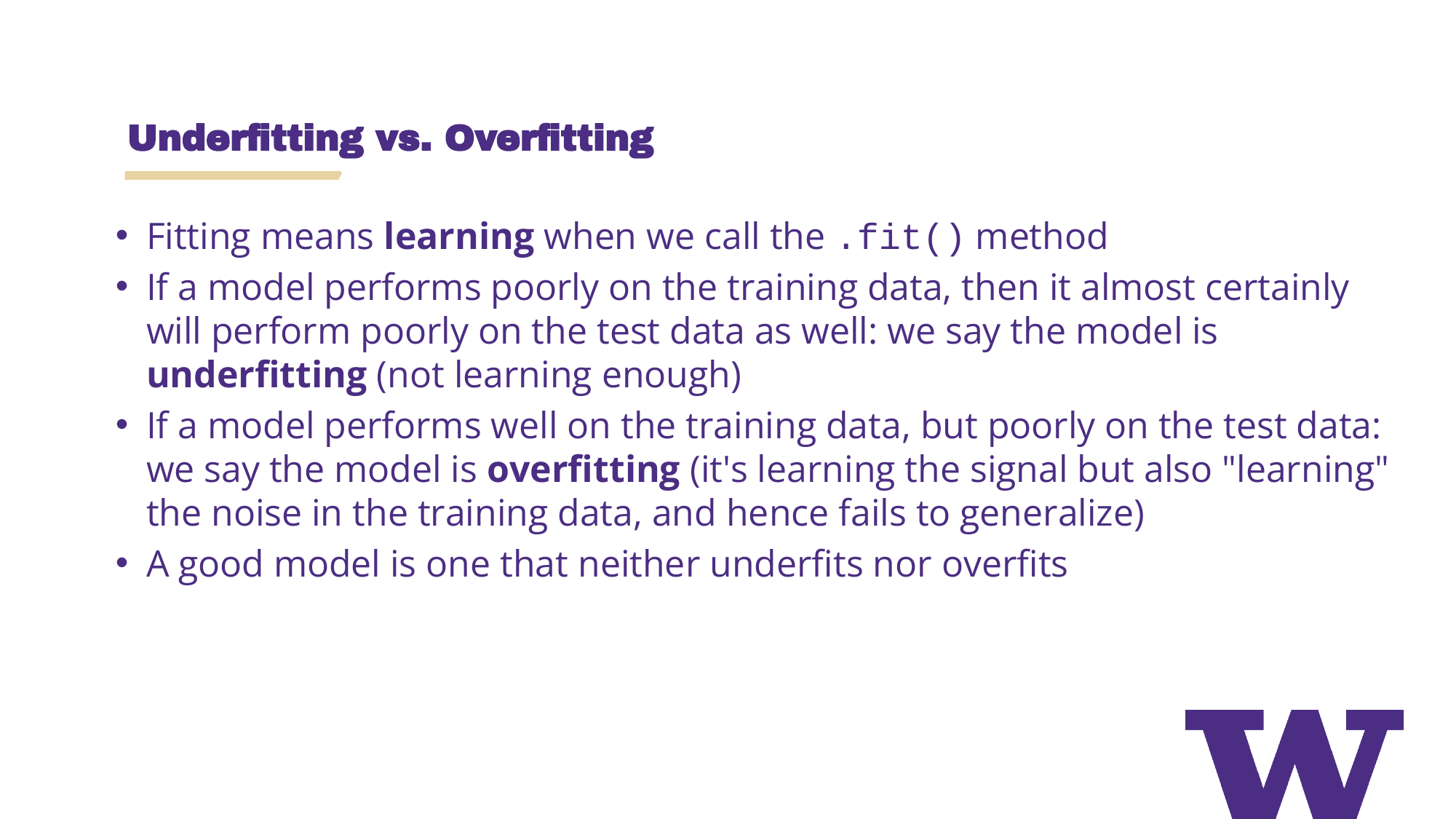

# Underfitting vs. Overfitting
Fitting means learning when we call the .fit() method
If a model performs poorly on the training data, then it almost certainly will perform poorly on the test data as well: we say the model is underfitting (not learning enough)
If a model performs well on the training data, but poorly on the test data: we say the model is overfitting (it's learning the signal but also "learning" the noise in the training data, and hence fails to generalize)
A good model is one that neither underfits nor overfits